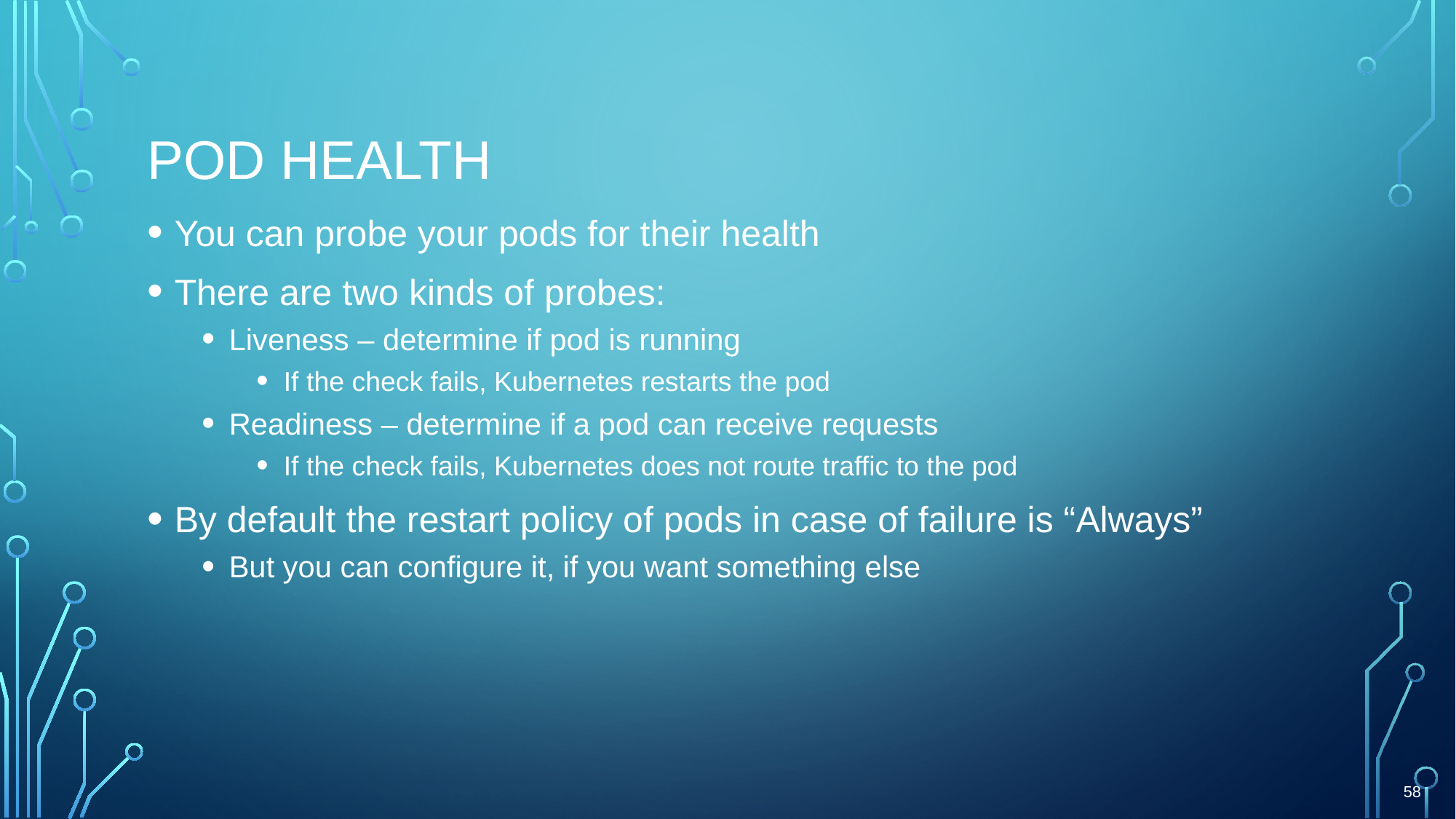

# Pod health
You can probe your pods for their health
There are two kinds of probes:
Liveness – determine if pod is running
If the check fails, Kubernetes restarts the pod
Readiness – determine if a pod can receive requests
If the check fails, Kubernetes does not route traffic to the pod
By default the restart policy of pods in case of failure is “Always”
But you can configure it, if you want something else
58